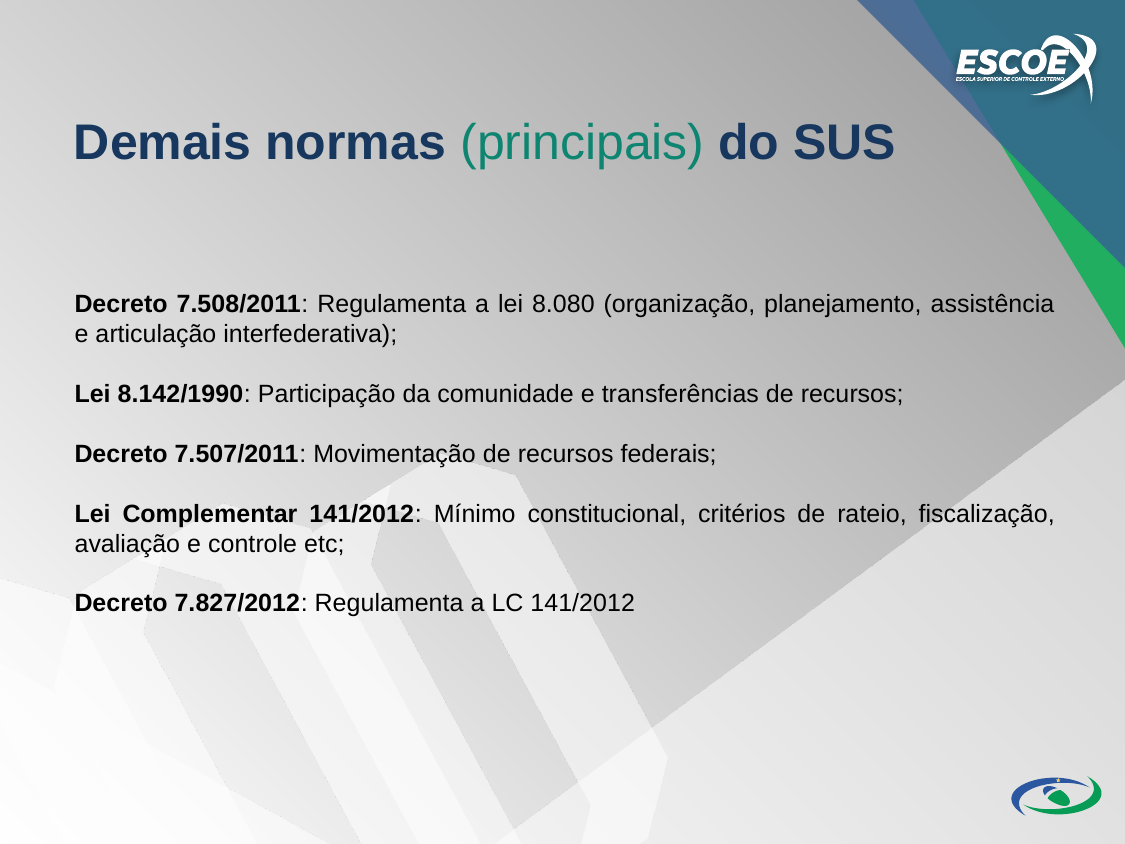

Demais normas (principais) do SUS
Decreto 7.508/2011: Regulamenta a lei 8.080 (organização, planejamento, assistência e articulação interfederativa);

Lei 8.142/1990: Participação da comunidade e transferências de recursos;

Decreto 7.507/2011: Movimentação de recursos federais;

Lei Complementar 141/2012: Mínimo constitucional, critérios de rateio, fiscalização, avaliação e controle etc;

Decreto 7.827/2012: Regulamenta a LC 141/2012